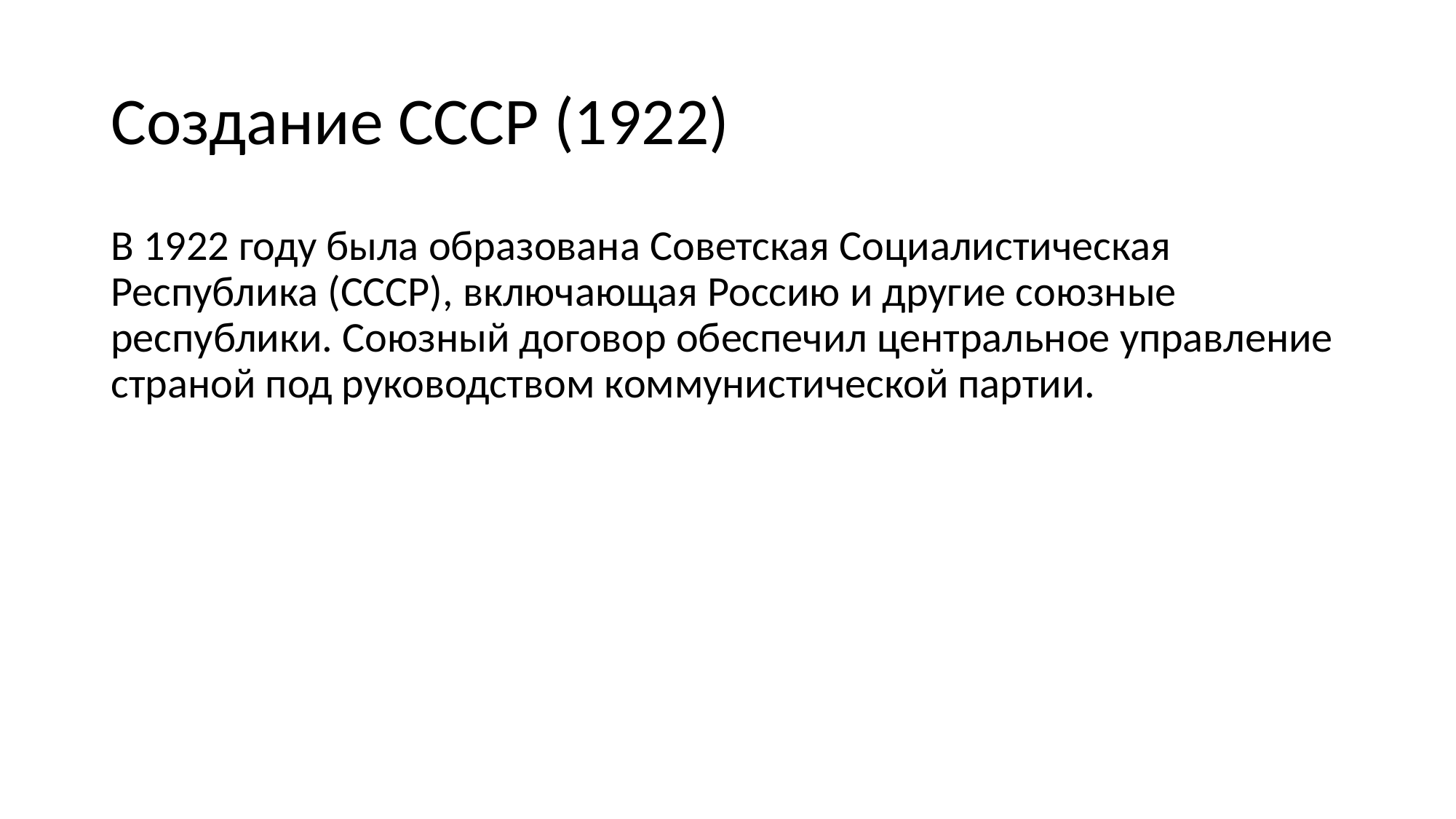

# Создание СССР (1922)
В 1922 году была образована Советская Социалистическая Республика (СССР), включающая Россию и другие союзные республики. Союзный договор обеспечил центральное управление страной под руководством коммунистической партии.